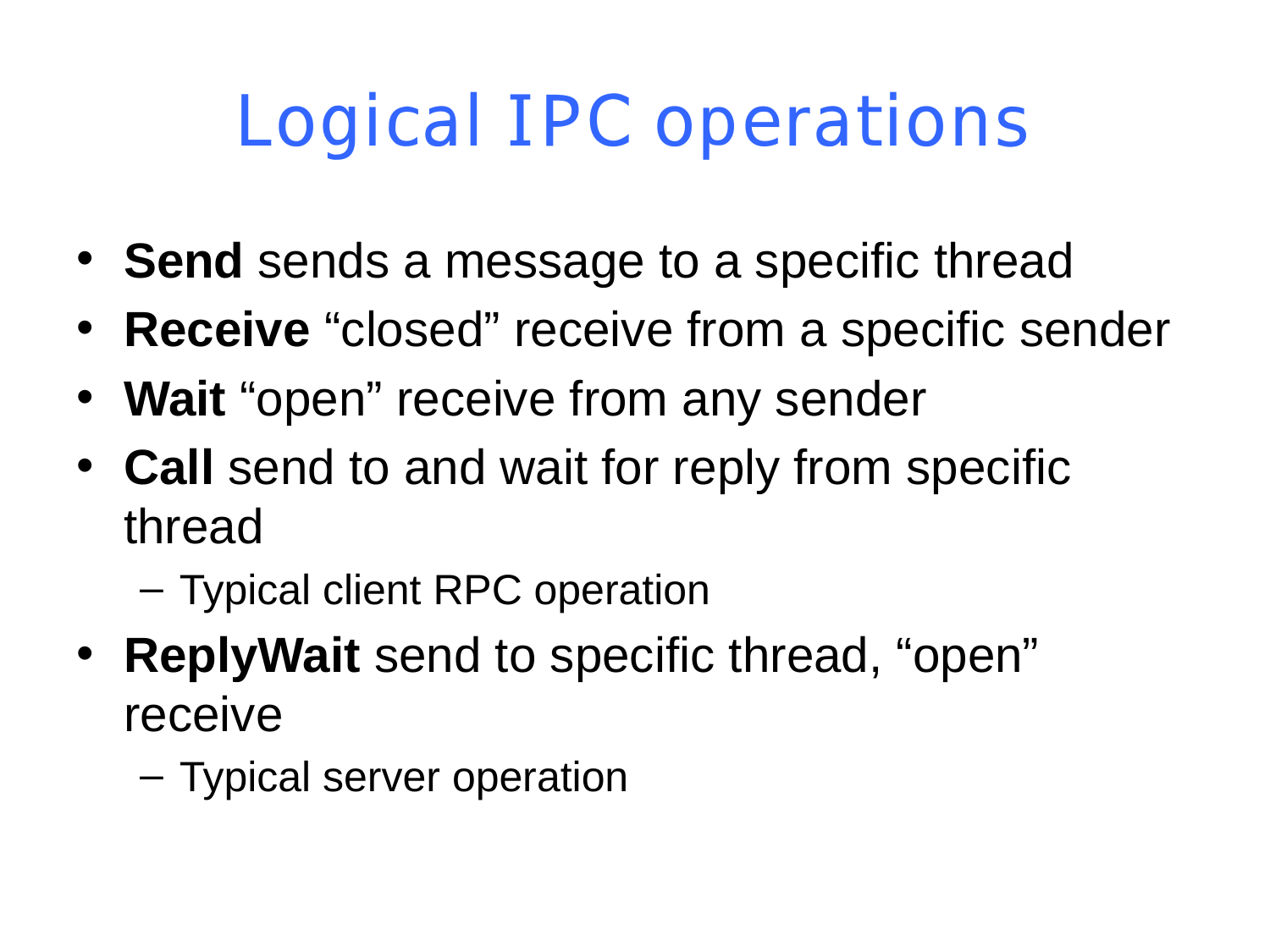

# Logical IPC operations
Send sends a message to a specific thread
Receive “closed” receive from a specific sender
Wait “open” receive from any sender
Call send to and wait for reply from specific thread
Typical client RPC operation
ReplyWait send to specific thread, “open” receive
Typical server operation